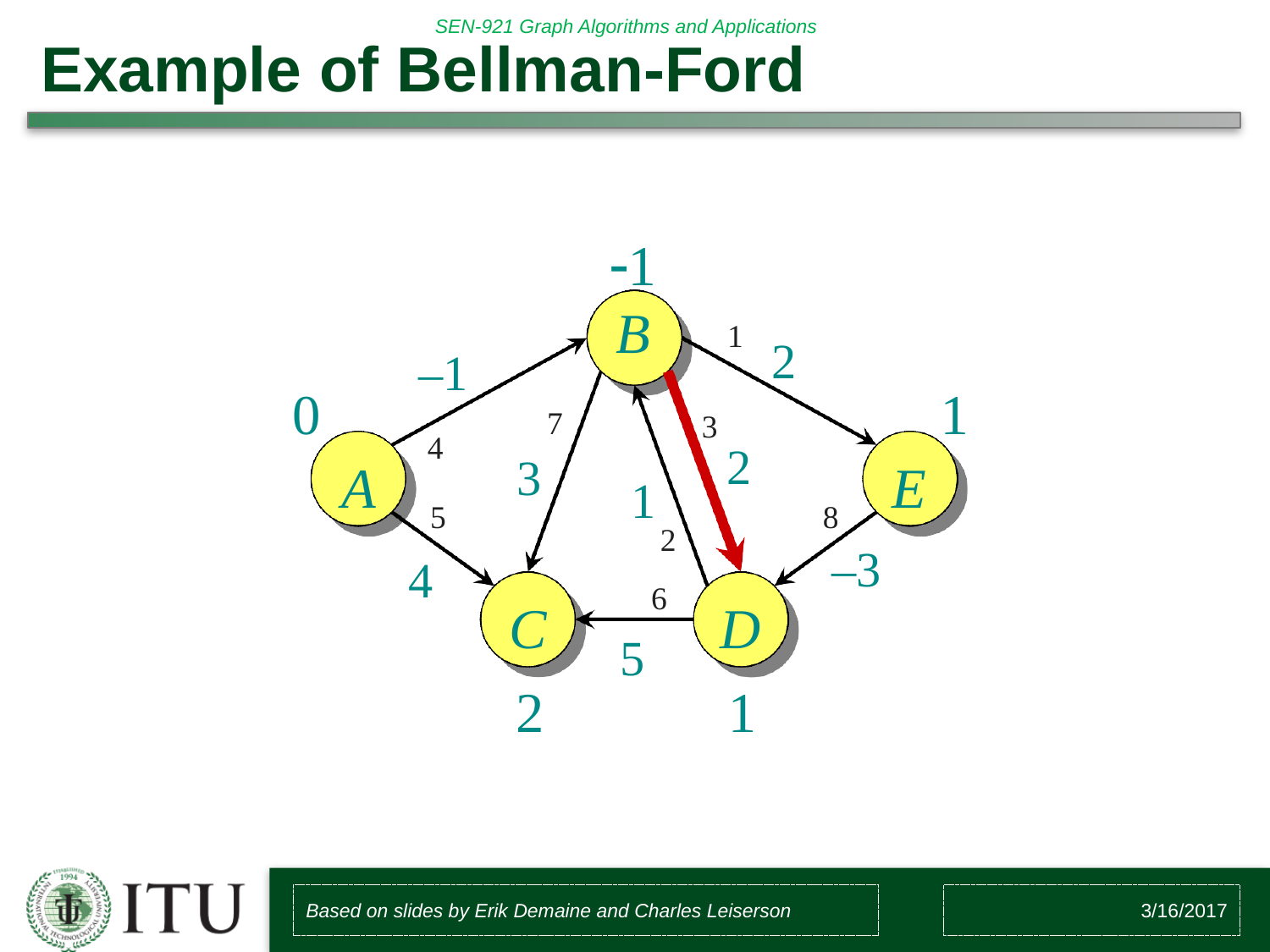

# Example of Bellman-Ford

−1B

1
2
–1
1
0
7
3
4
2
3
A
E

1
5
4
8
–3
2
6
C
2
D
1
5
∞
Based on slides by Erik Demaine and Charles Leiserson
3/16/2017